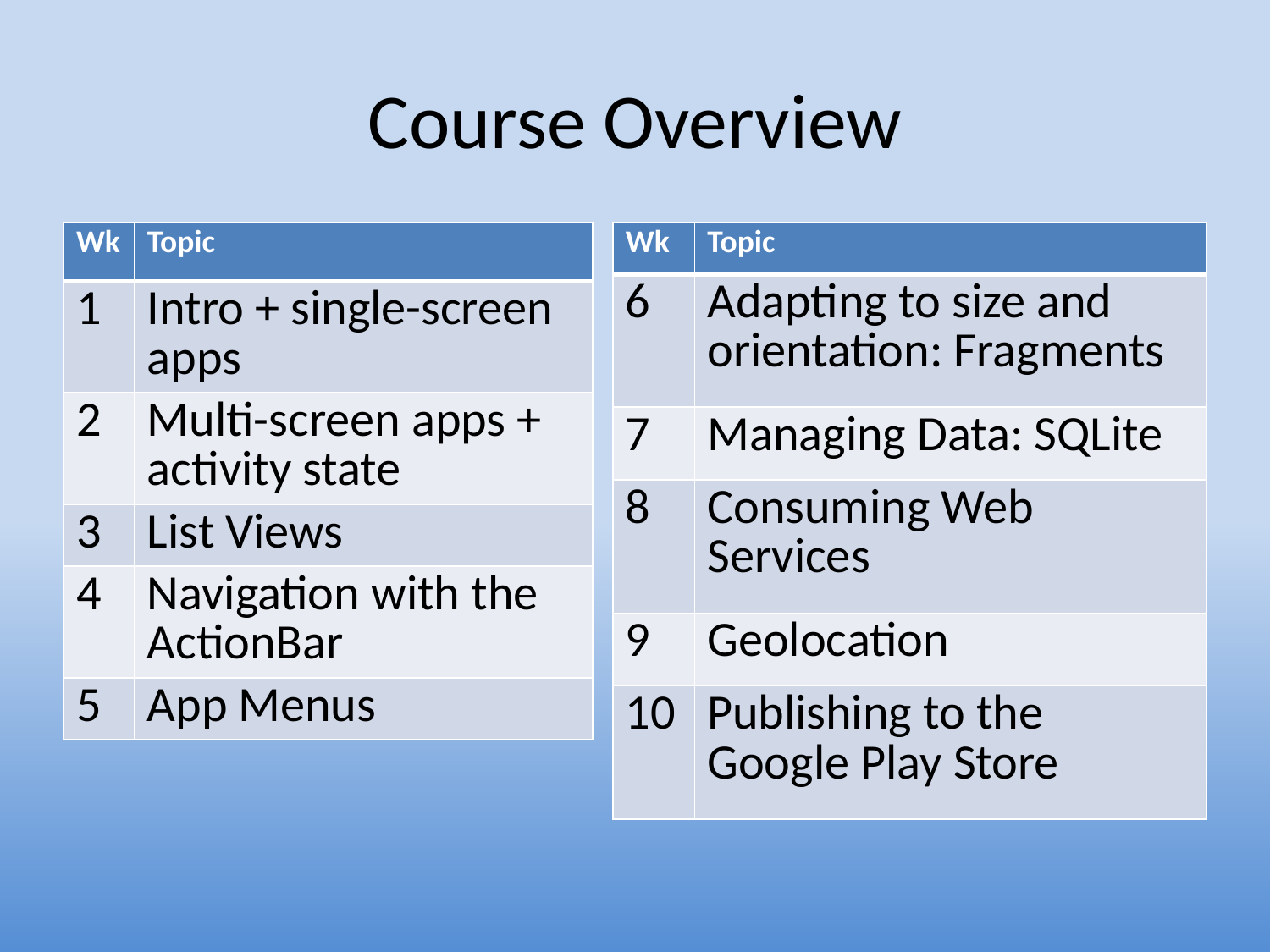

# Course Overview
| Wk | Topic |
| --- | --- |
| 1 | Intro + single-screen apps |
| 2 | Multi-screen apps + activity state |
| 3 | List Views |
| 4 | Navigation with the ActionBar |
| 5 | App Menus |
| Wk | Topic |
| --- | --- |
| 6 | Adapting to size and orientation: Fragments |
| 7 | Managing Data: SQLite |
| 8 | Consuming Web Services |
| 9 | Geolocation |
| 10 | Publishing to the Google Play Store |